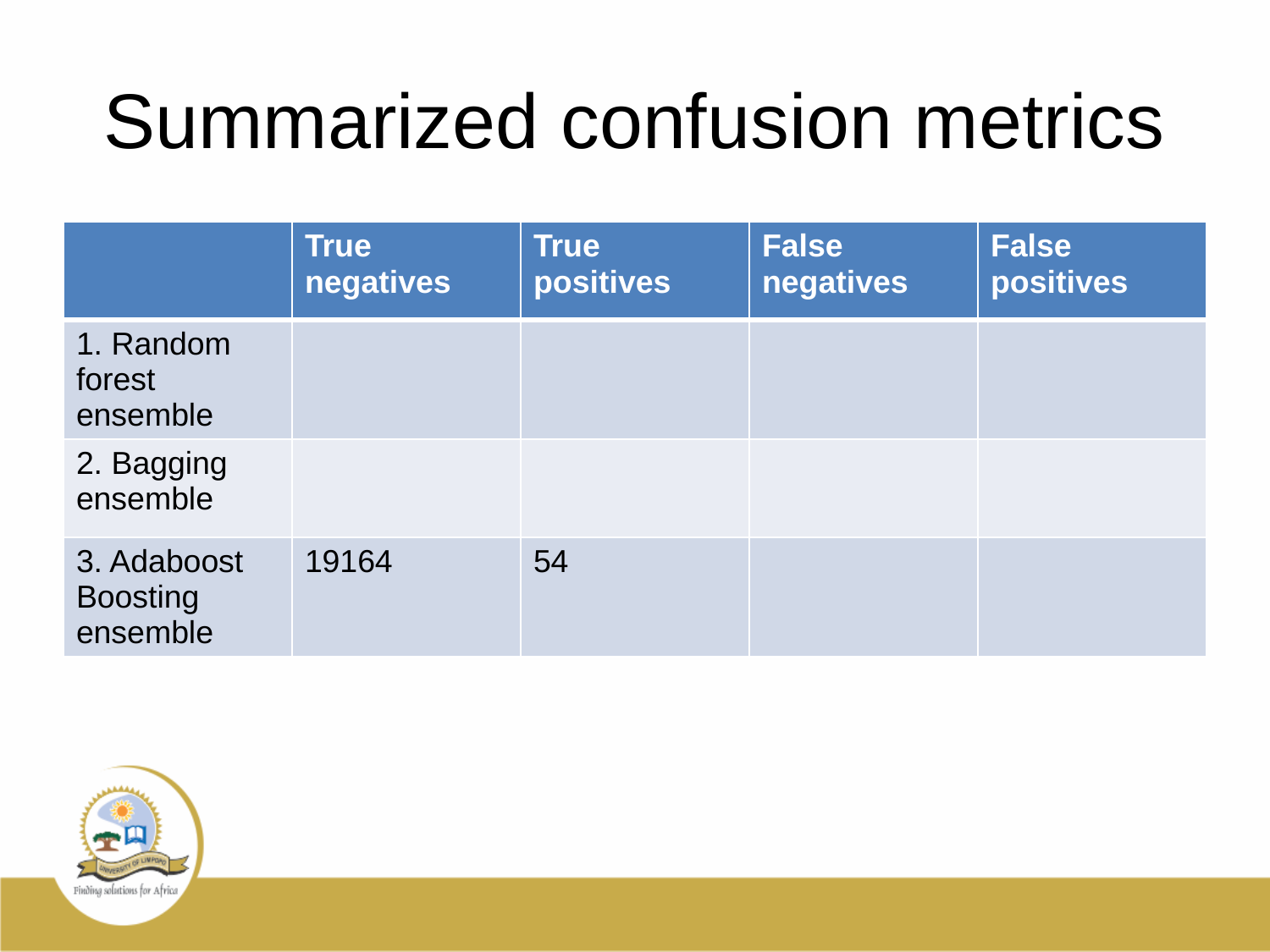

# Summarized confusion metrics
|  | True negatives | True positives | False negatives | False positives |
| --- | --- | --- | --- | --- |
| 1. Random forest ensemble |  |  |  |  |
| 2. Bagging ensemble |  |  |  |  |
| 3. Adaboost Boosting ensemble | 19164 | 54 |  |  |